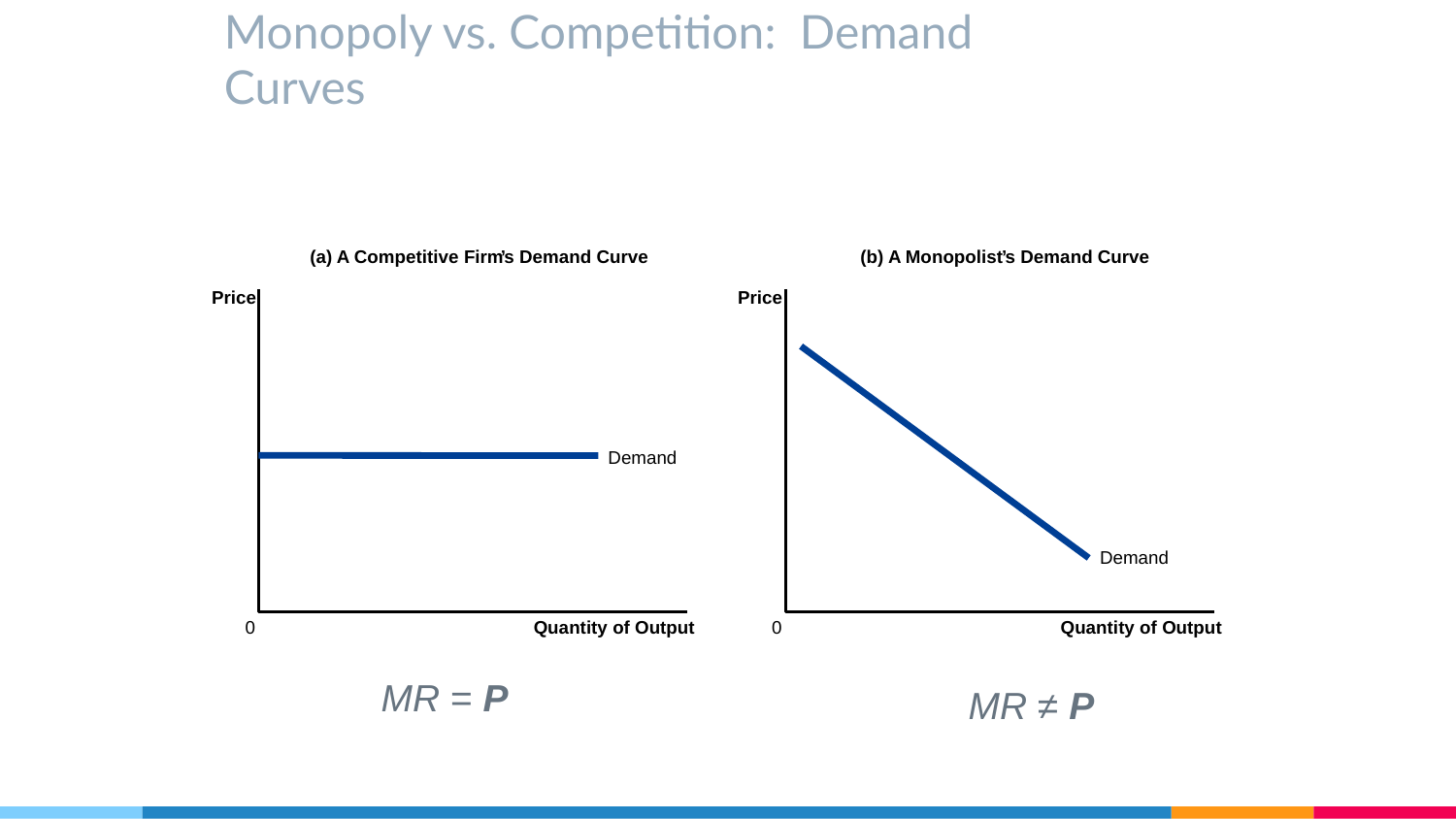

Monopoly vs. Competition:  Demand Curves
(a) A Competitive Firm
’
s Demand Curve
(b) A Monopolist
’
s Demand Curve
Price
Price

Demand
Demand

Quantity of Output
Quantity of Output
0
0
MR = P
MR ≠ P